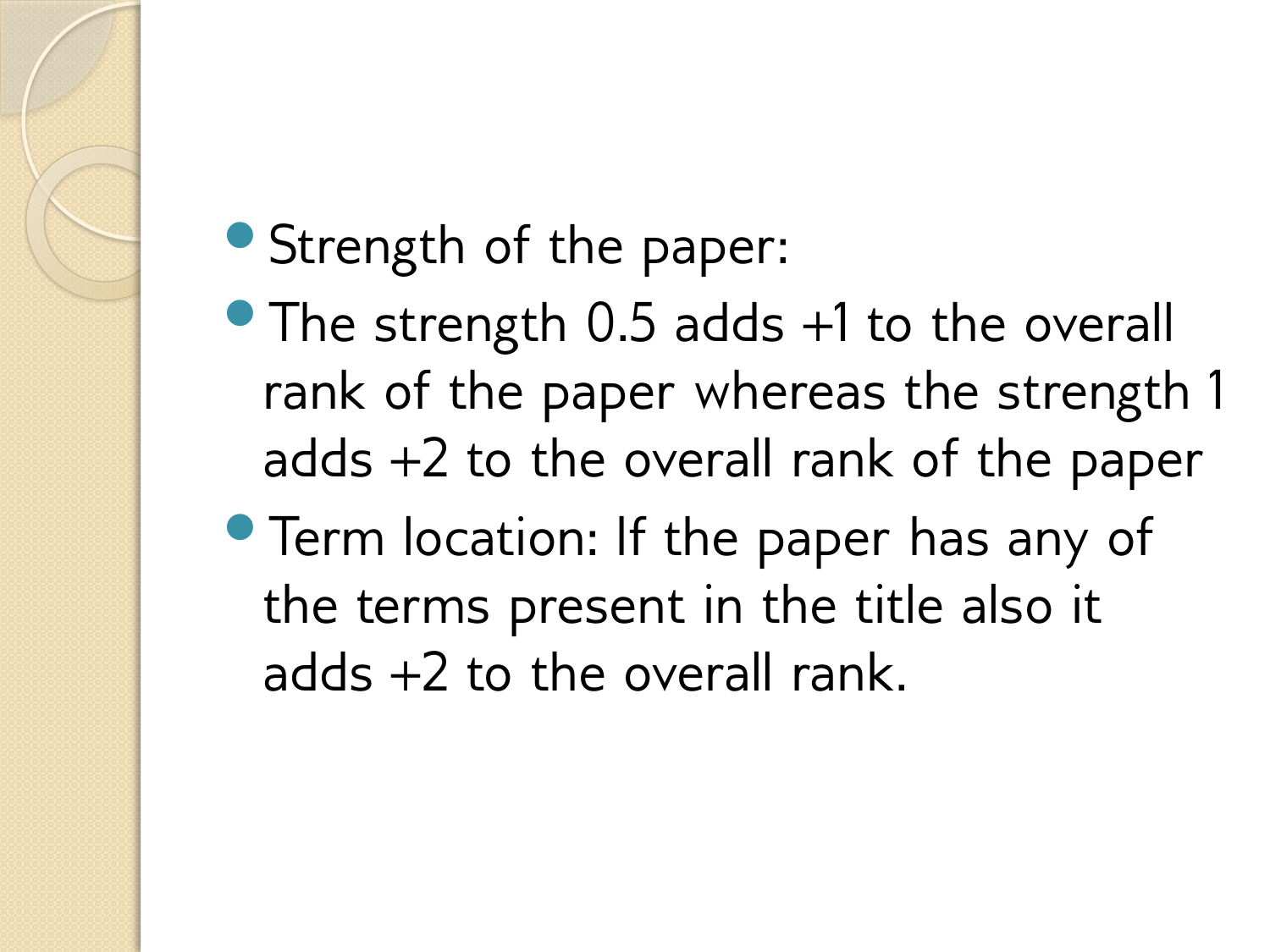

#
Strength of the paper:
The strength 0.5 adds +1 to the overall rank of the paper whereas the strength 1 adds +2 to the overall rank of the paper
Term location: If the paper has any of the terms present in the title also it adds +2 to the overall rank.